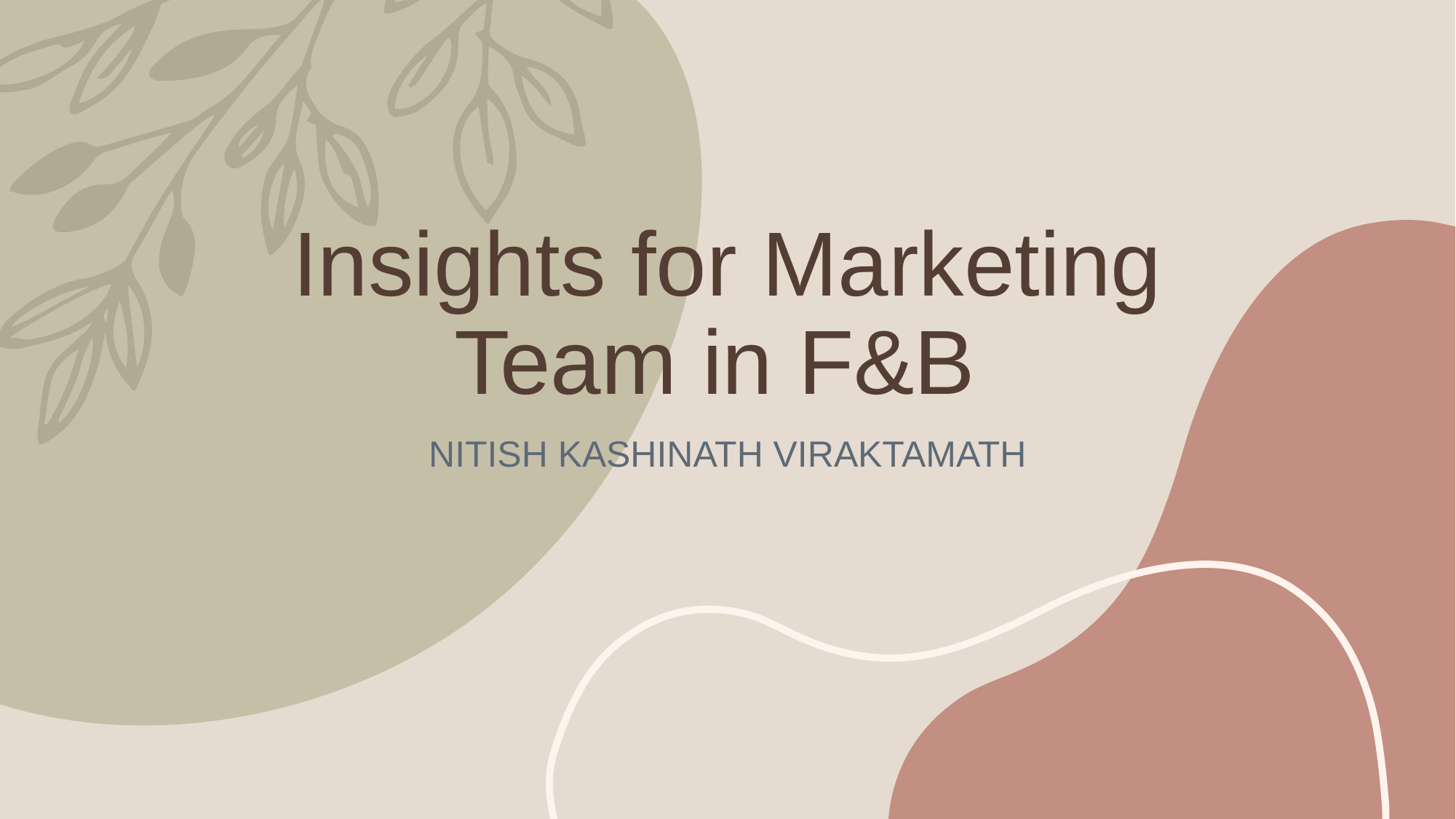

# Insights for Marketing Team in F&B
NITISH KASHINATH VIRAKTAMATH